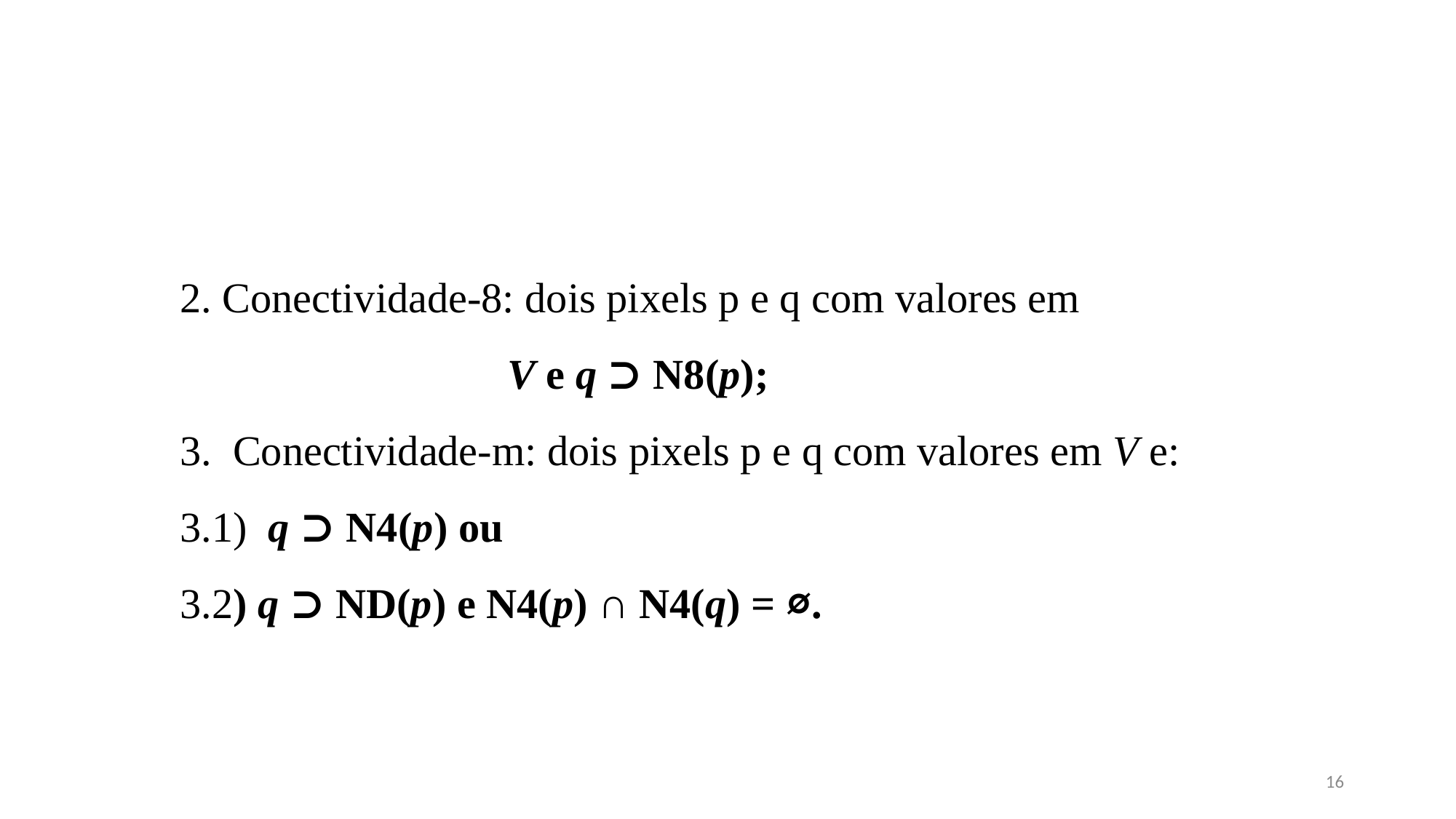

2. Conectividade-8: dois pixels p e q com valores em
			V e q ⊃ N8(p);
3.  Conectividade-m: dois pixels p e q com valores em V e:
3.1)  q ⊃ N­4(p) ou
3.2) q ⊃ N­D(p) e N­4(p) ∩ N­4(q) = ∅.
16